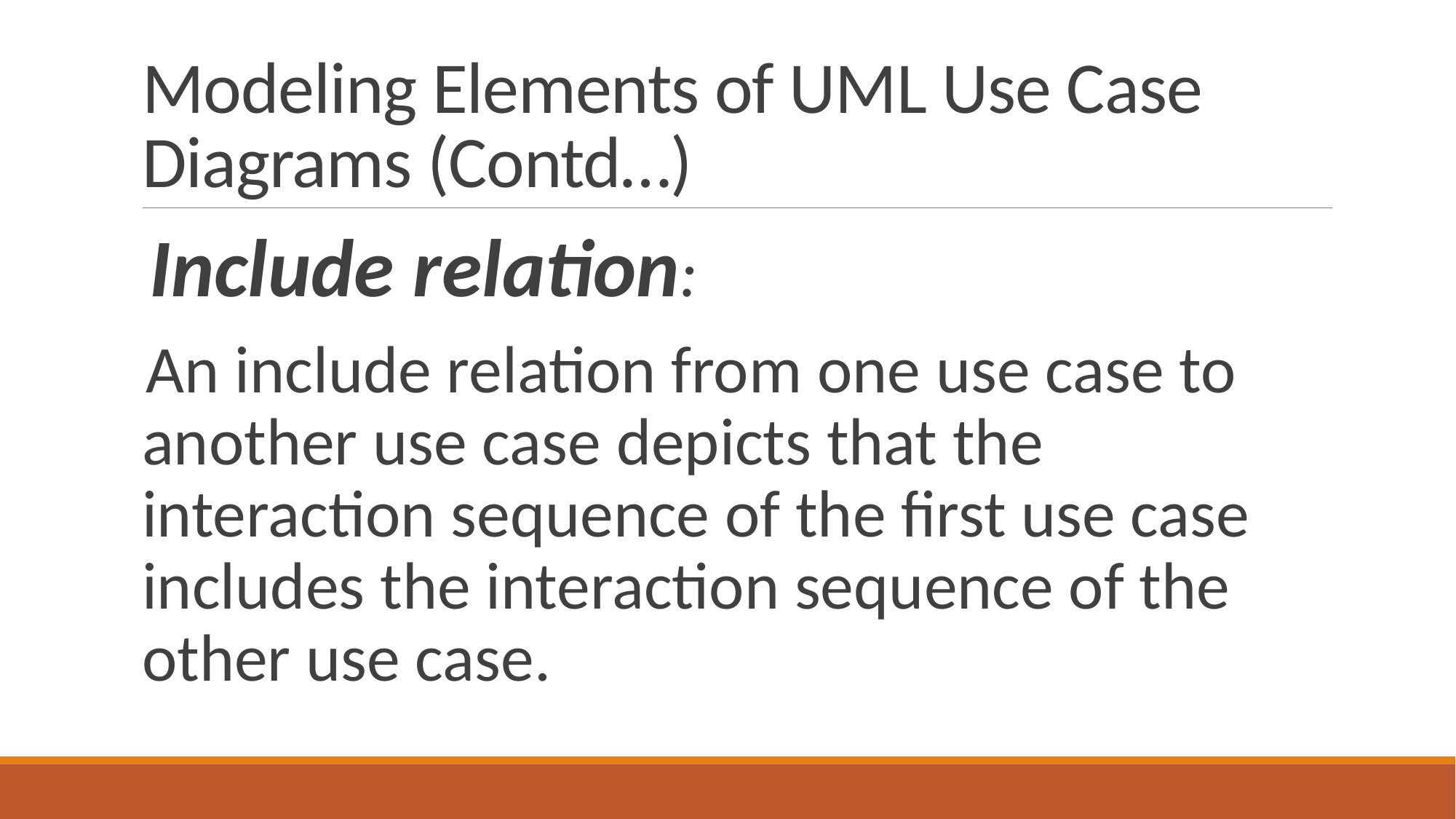

# Modeling Elements of UML Use Case Diagrams (Contd…)
Include relation:
An include relation from one use case to another use case depicts that the interaction sequence of the first use case includes the interaction sequence of the other use case.